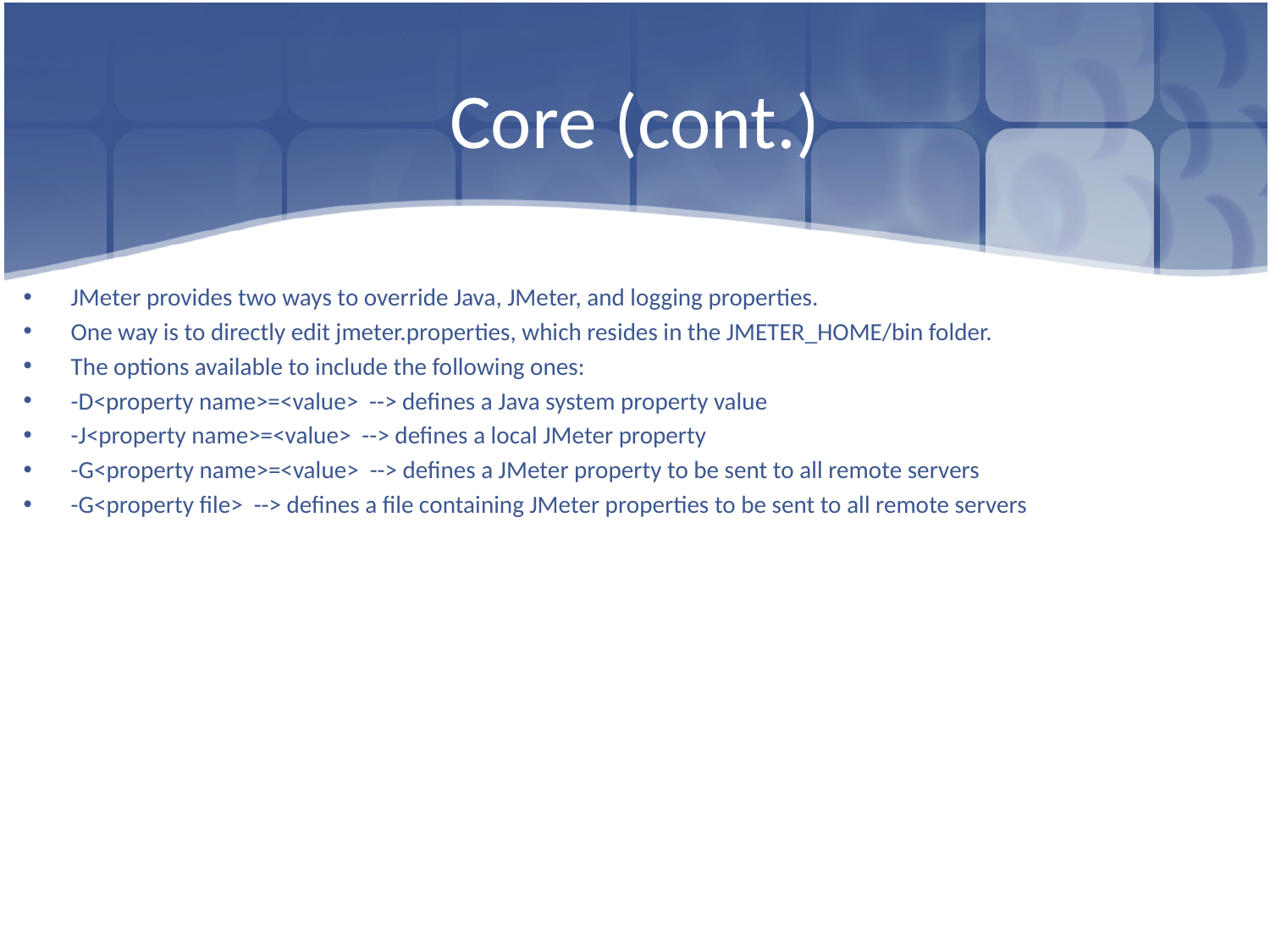

# Core (cont.)
JMeter provides two ways to override Java, JMeter, and logging properties.
One way is to directly edit jmeter.properties, which resides in the JMETER_HOME/bin folder.
The options available to include the following ones:
-D<property name>=<value>  --> defines a Java system property value
-J<property name>=<value>  --> defines a local JMeter property
-G<property name>=<value>  --> defines a JMeter property to be sent to all remote servers
-G<property file>  --> defines a file containing JMeter properties to be sent to all remote servers